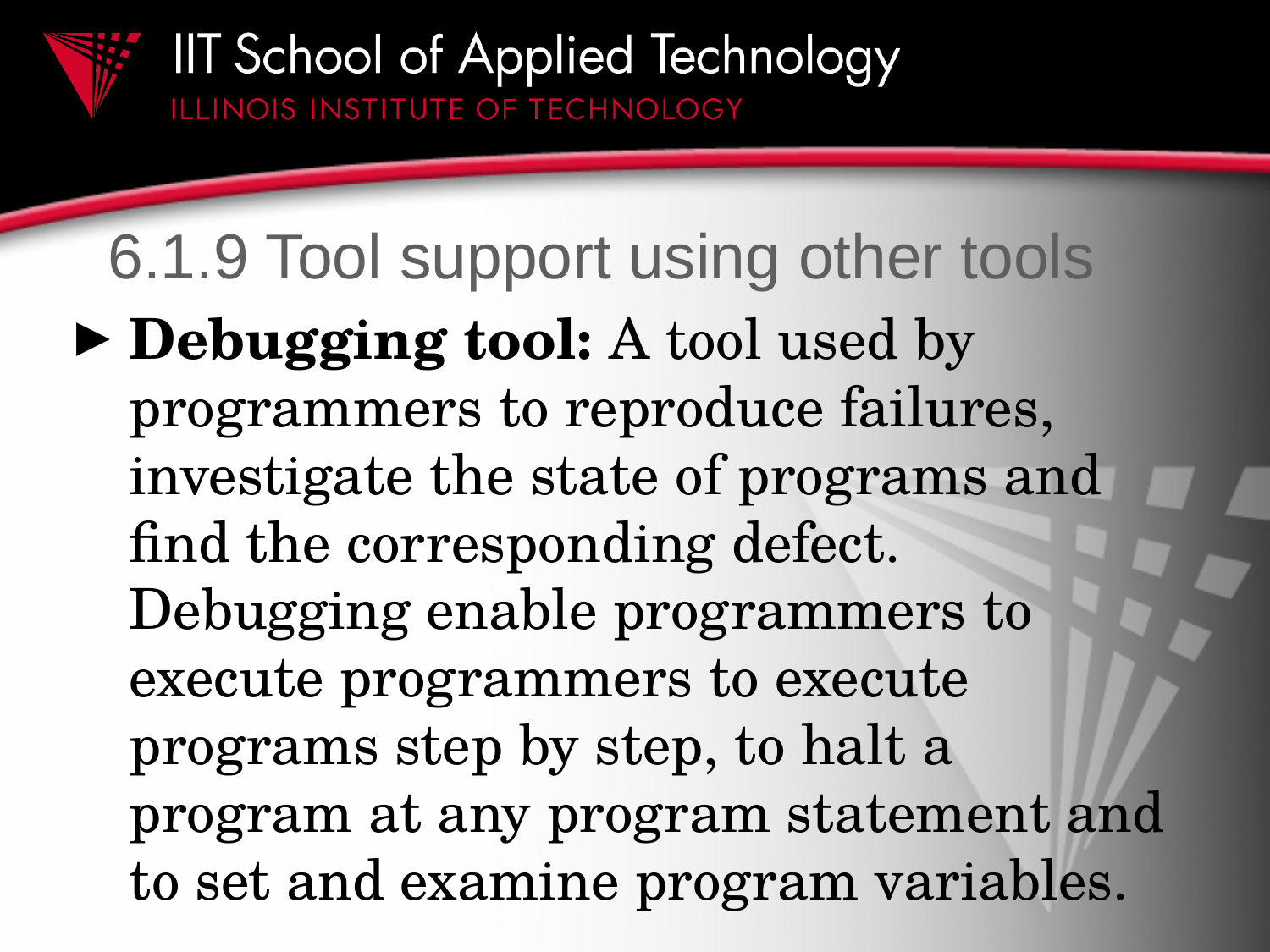

# 6.1.9 Tool support using other tools
Debugging tool: A tool used by programmers to reproduce failures, investigate the state of programs and find the corresponding defect. Debugging enable programmers to execute programmers to execute programs step by step, to halt a program at any program statement and to set and examine program variables.